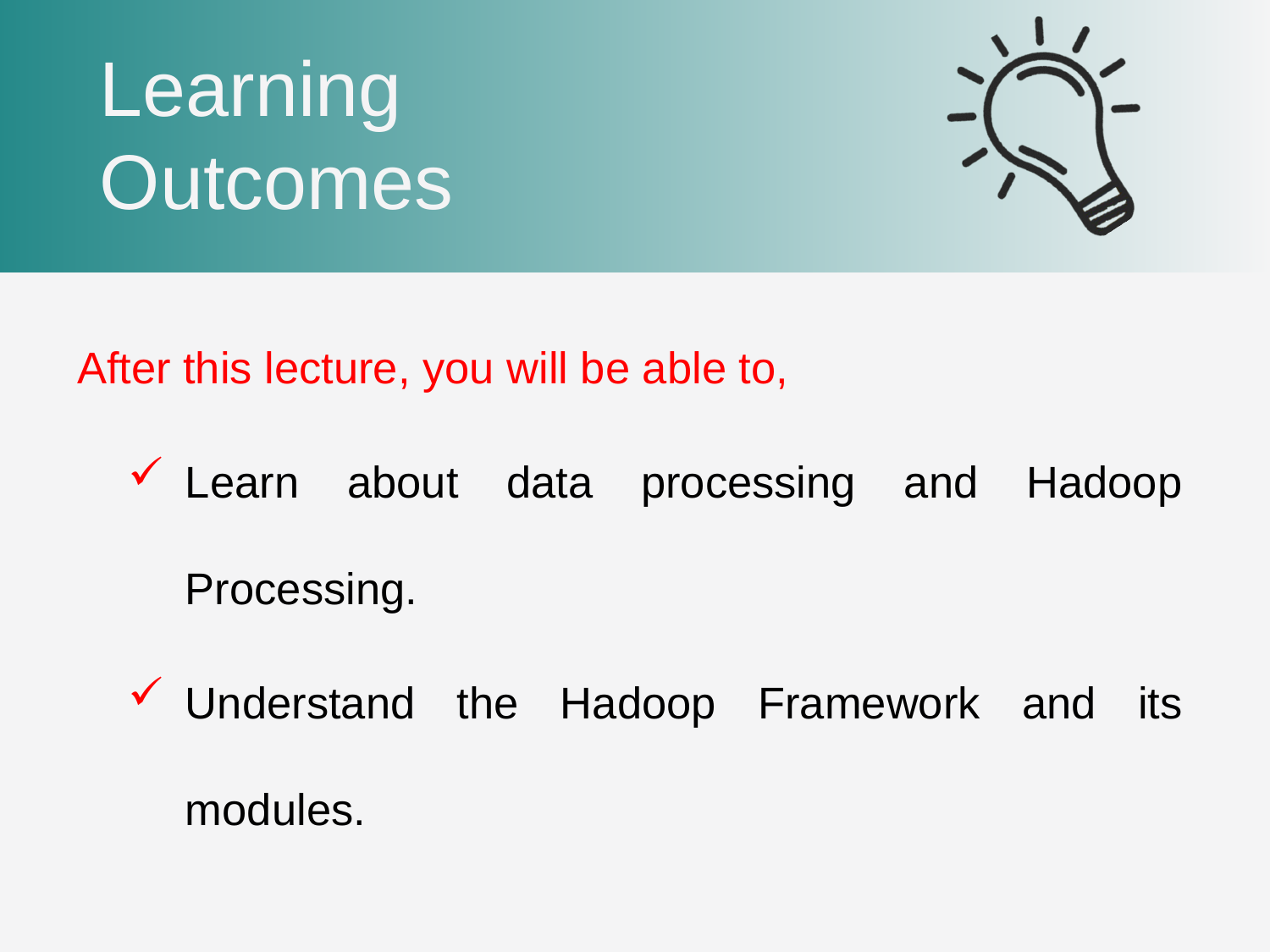

After this lecture, you will be able to,
Learn about data processing and Hadoop Processing.
Understand the Hadoop Framework and its modules.